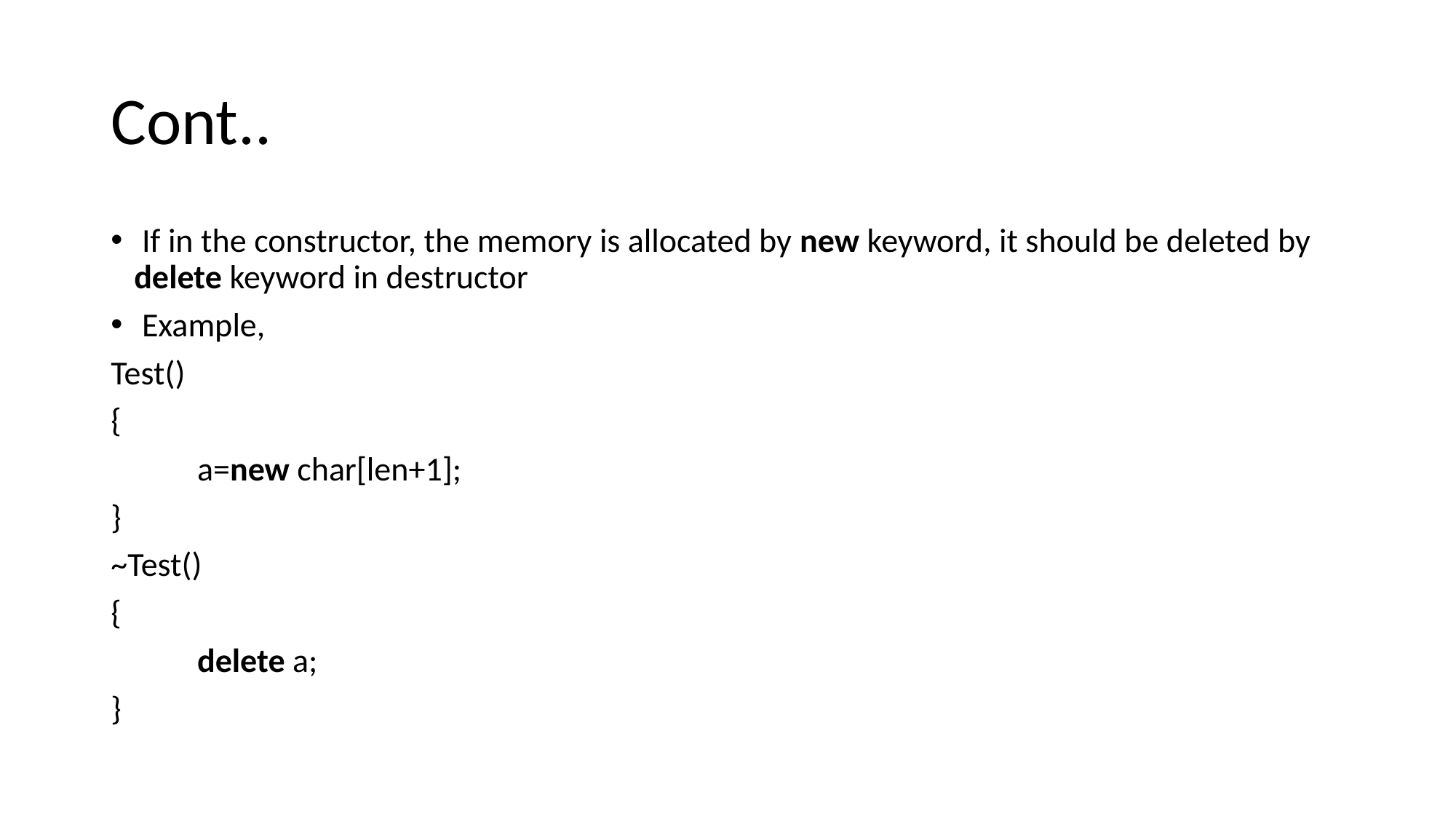

# Cont..
 If in the constructor, the memory is allocated by new keyword, it should be deleted by delete keyword in destructor
 Example,
Test()
{
	a=new char[len+1];
}
~Test()
{
	delete a;
}